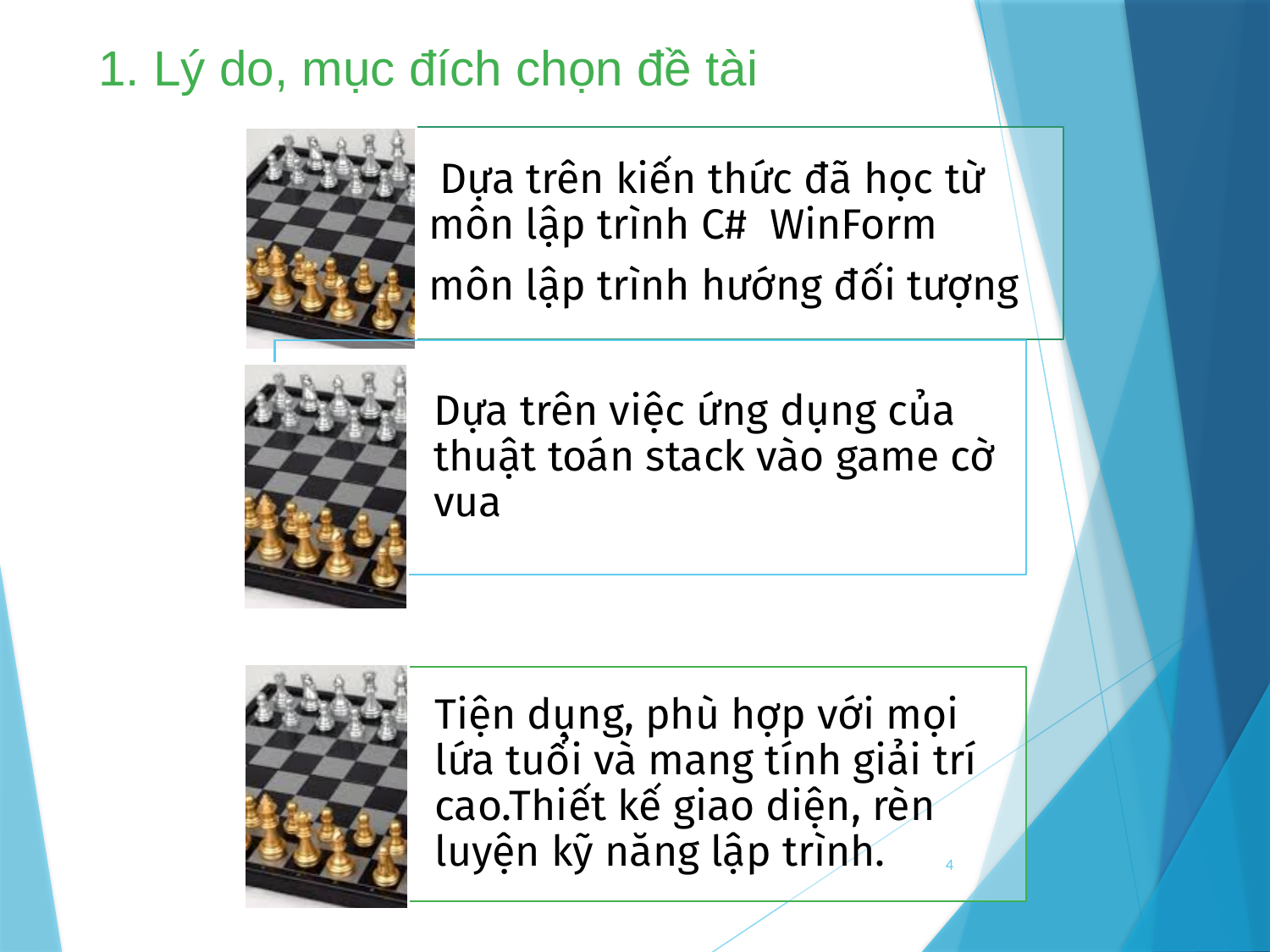

1. Lý do, mục đích chọn đề tài
 Dựa trên kiến thức đã học từ môn lập trình C#  WinForm
môn lập trình hướng đối tượng
Dựa trên việc ứng dụng của thuật toán stack vào game cờ vua
Tiện dụng, phù hợp với mọi lứa tuổi và mang tính giải trí cao.Thiết kế giao diện, rèn luyện kỹ năng lập trình.
4